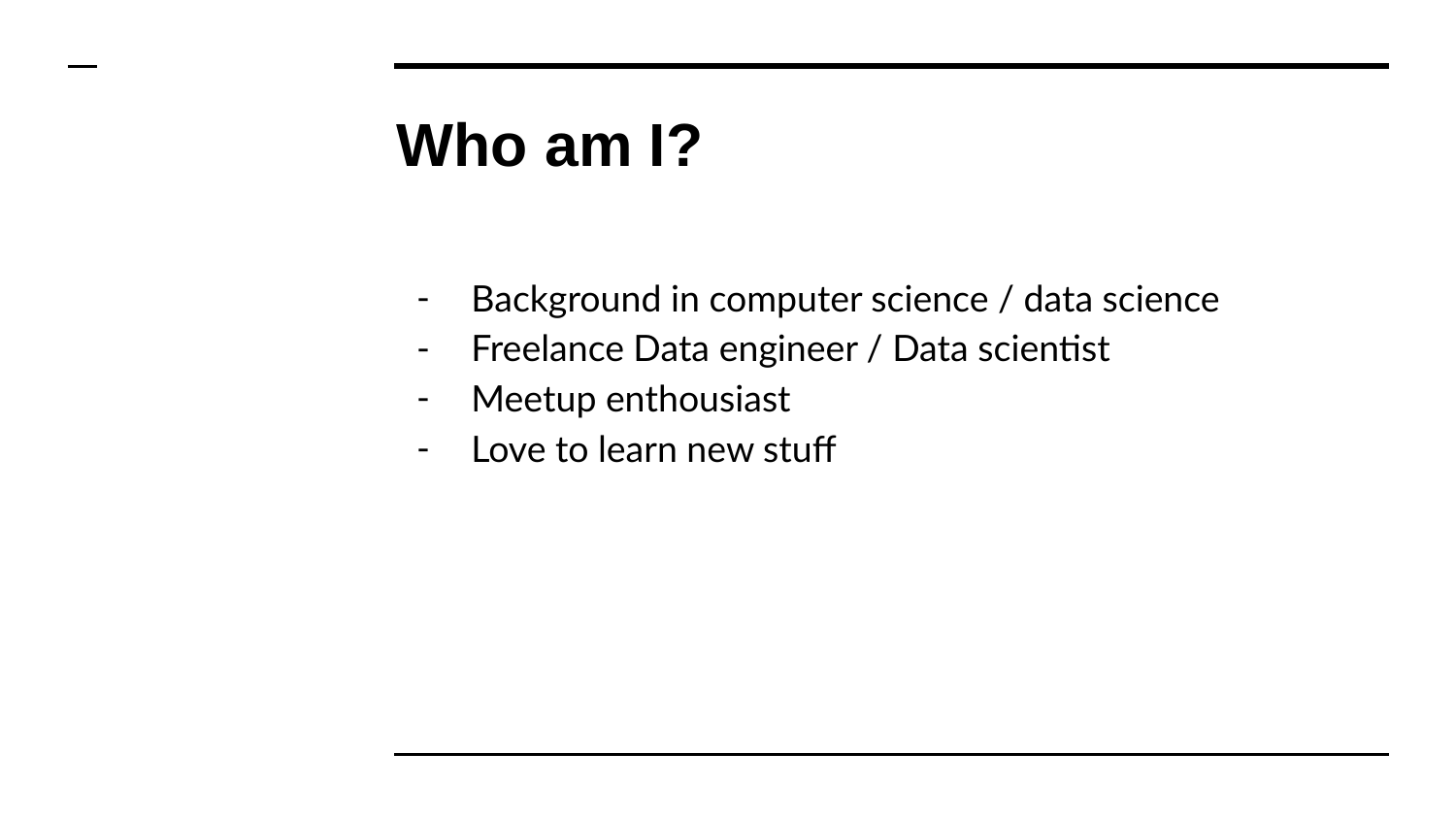

# Who am I?
Background in computer science / data science
Freelance Data engineer / Data scientist
Meetup enthousiast
Love to learn new stuff